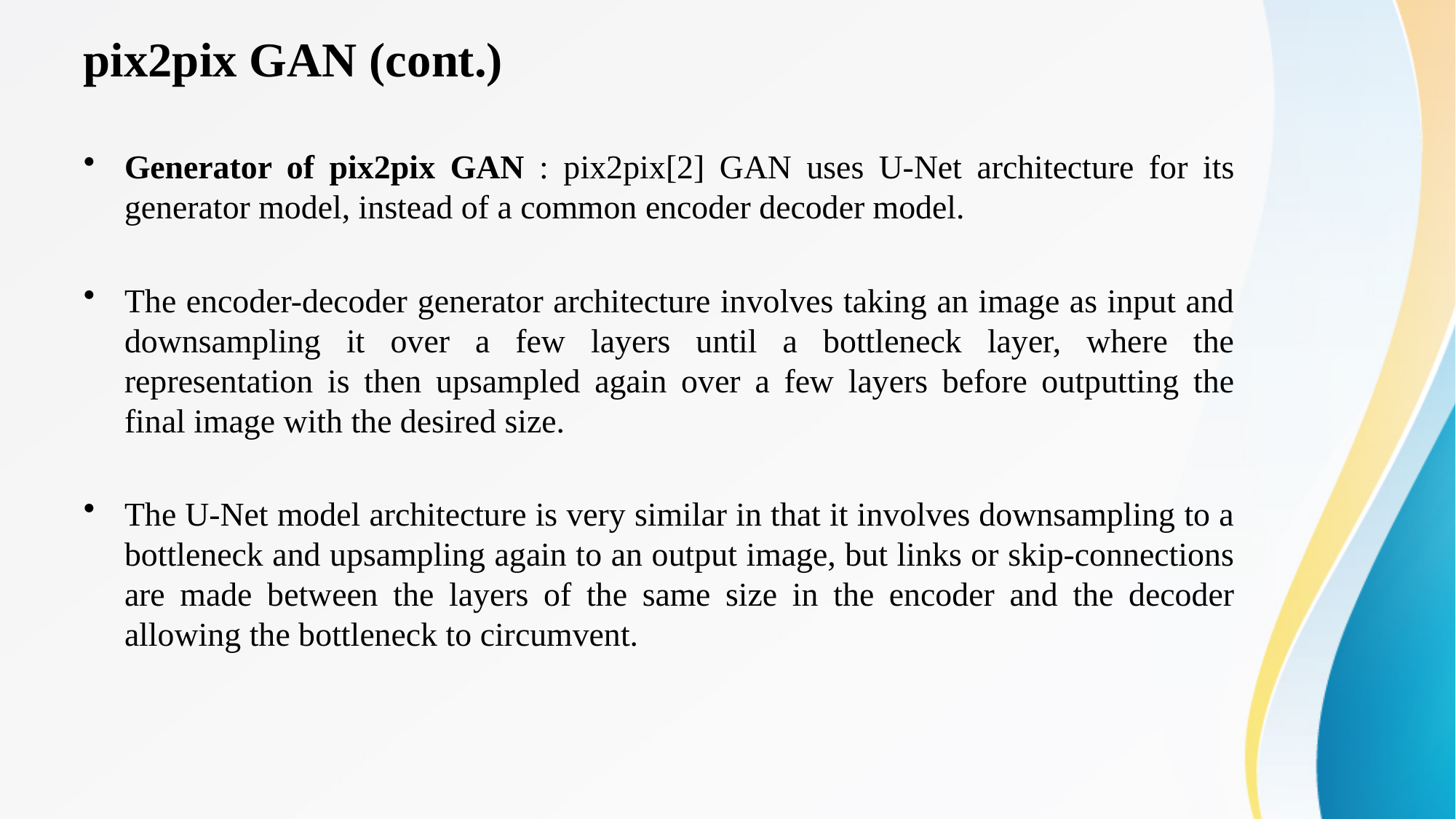

# pix2pix GAN (cont.)
Generator of pix2pix GAN : pix2pix[2] GAN uses U-Net architecture for its generator model, instead of a common encoder decoder model.

The encoder-decoder generator architecture involves taking an image as input and downsampling it over a few layers until a bottleneck layer, where the representation is then upsampled again over a few layers before outputting the final image with the desired size.

The U-Net model architecture is very similar in that it involves downsampling to a bottleneck and upsampling again to an output image, but links or skip-connections are made between the layers of the same size in the encoder and the decoder allowing the bottleneck to circumvent.